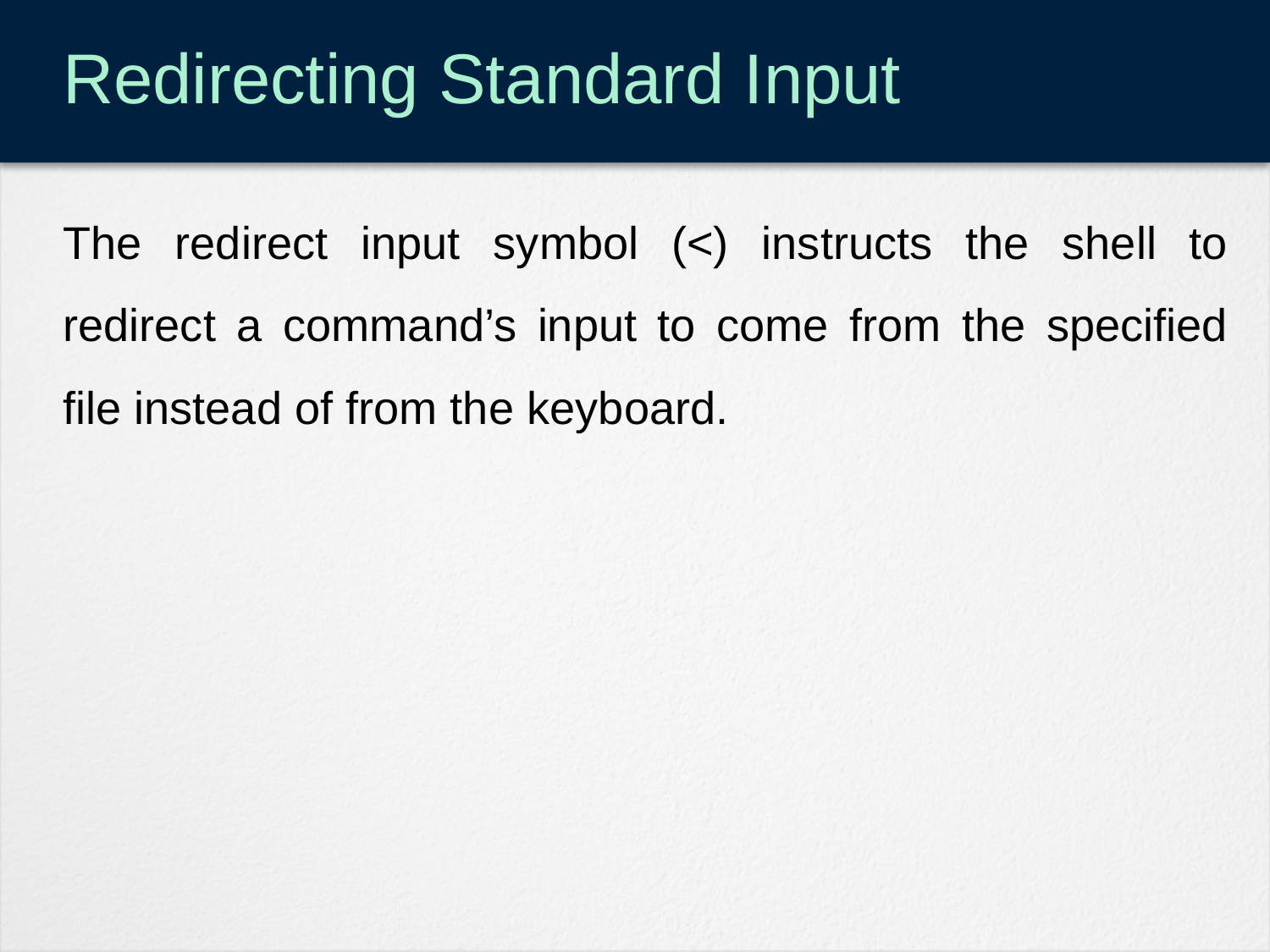

# Redirecting Standard Input
The redirect input symbol (<) instructs the shell to redirect a command’s input to come from the specified file instead of from the keyboard.